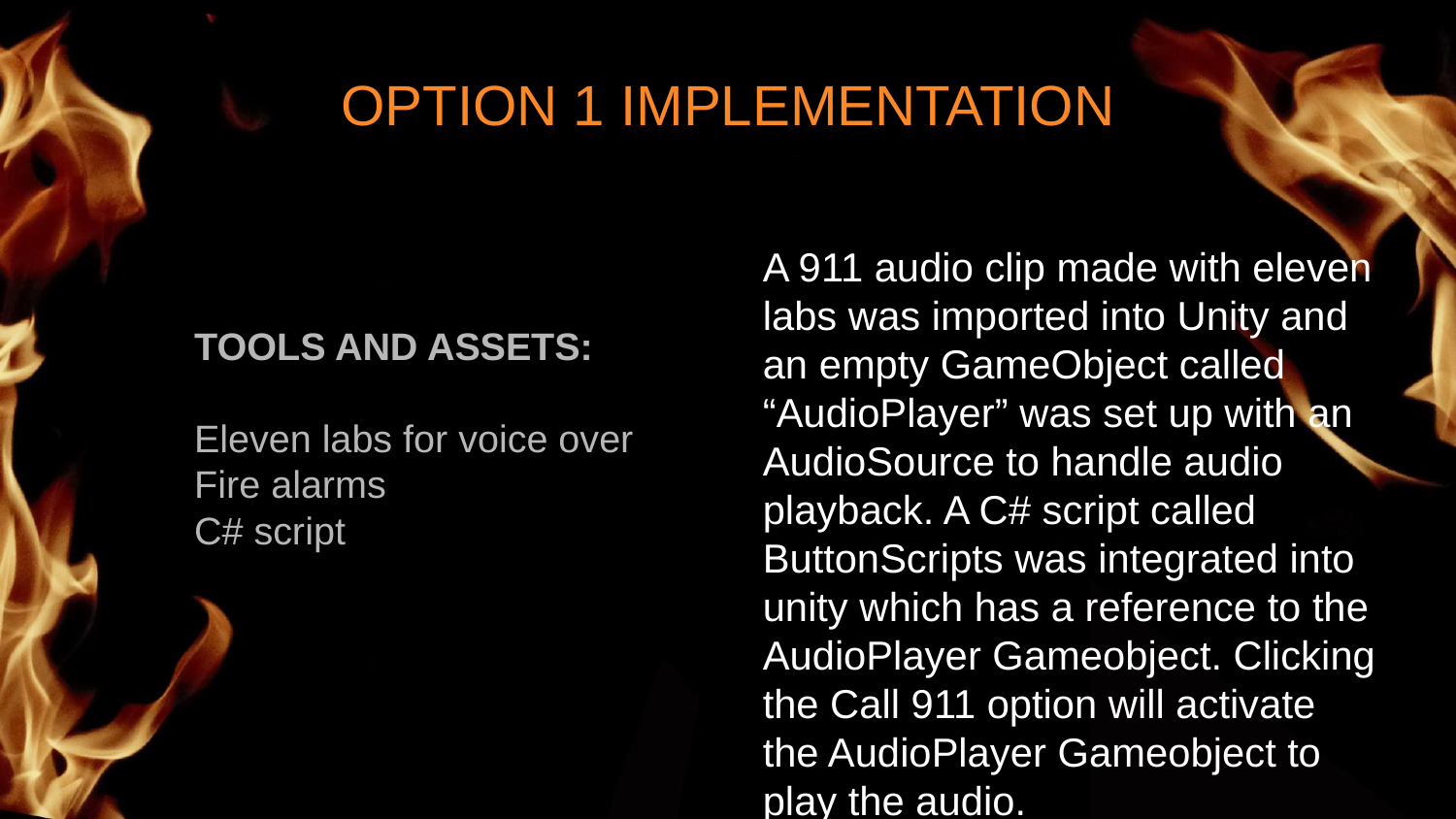

# OPTION 1 IMPLEMENTATION
A 911 audio clip made with eleven labs was imported into Unity and an empty GameObject called “AudioPlayer” was set up with an AudioSource to handle audio playback. A C# script called ButtonScripts was integrated into unity which has a reference to the AudioPlayer Gameobject. Clicking the Call 911 option will activate the AudioPlayer Gameobject to play the audio.

TOOLS AND ASSETS:

Eleven labs for voice over
Fire alarms
C# script